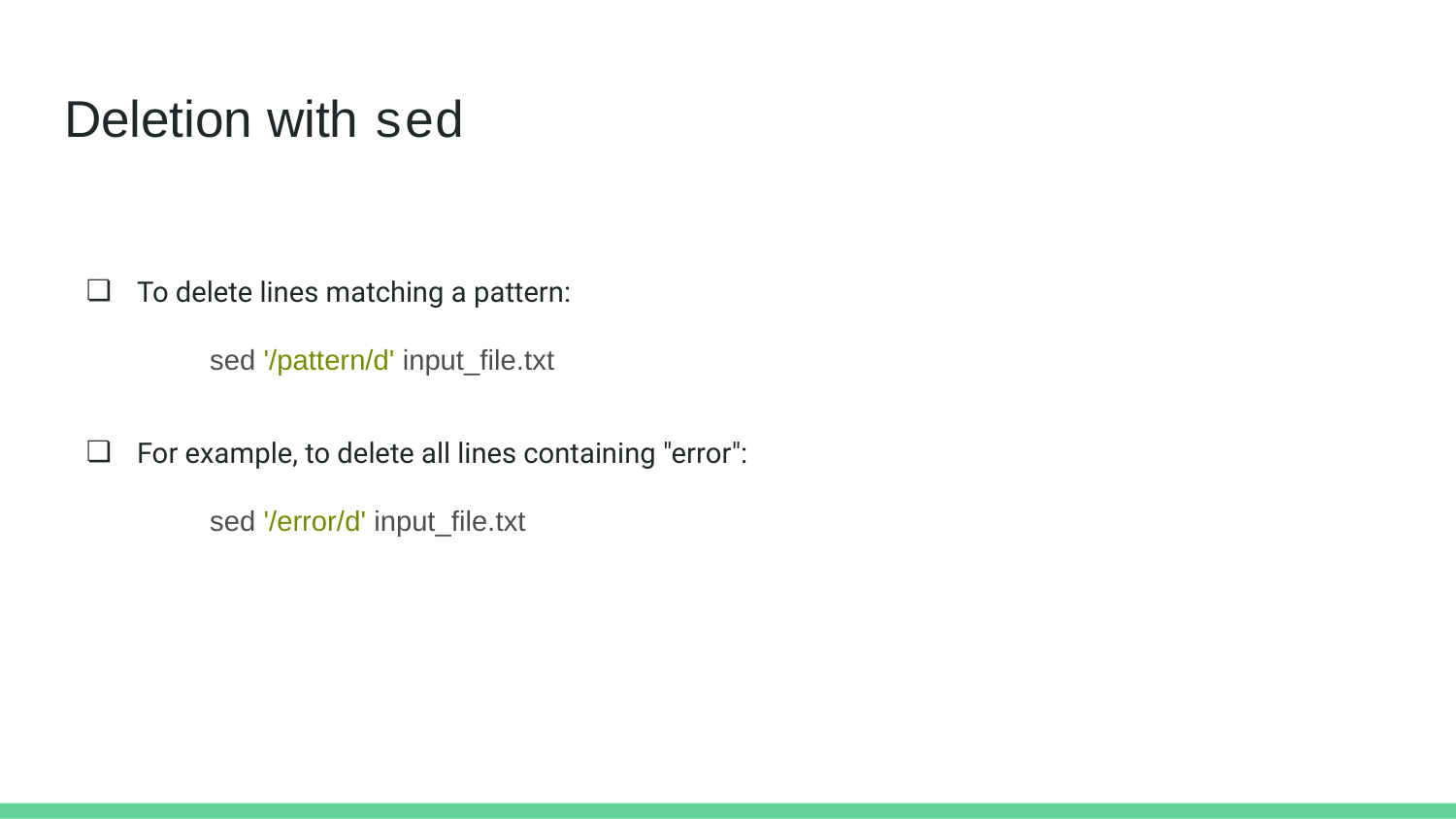

# Deletion with sed

To delete lines matching a pattern:
sed '/pattern/d' input_file.txt
For example, to delete all lines containing "error":
sed '/error/d' input_file.txt